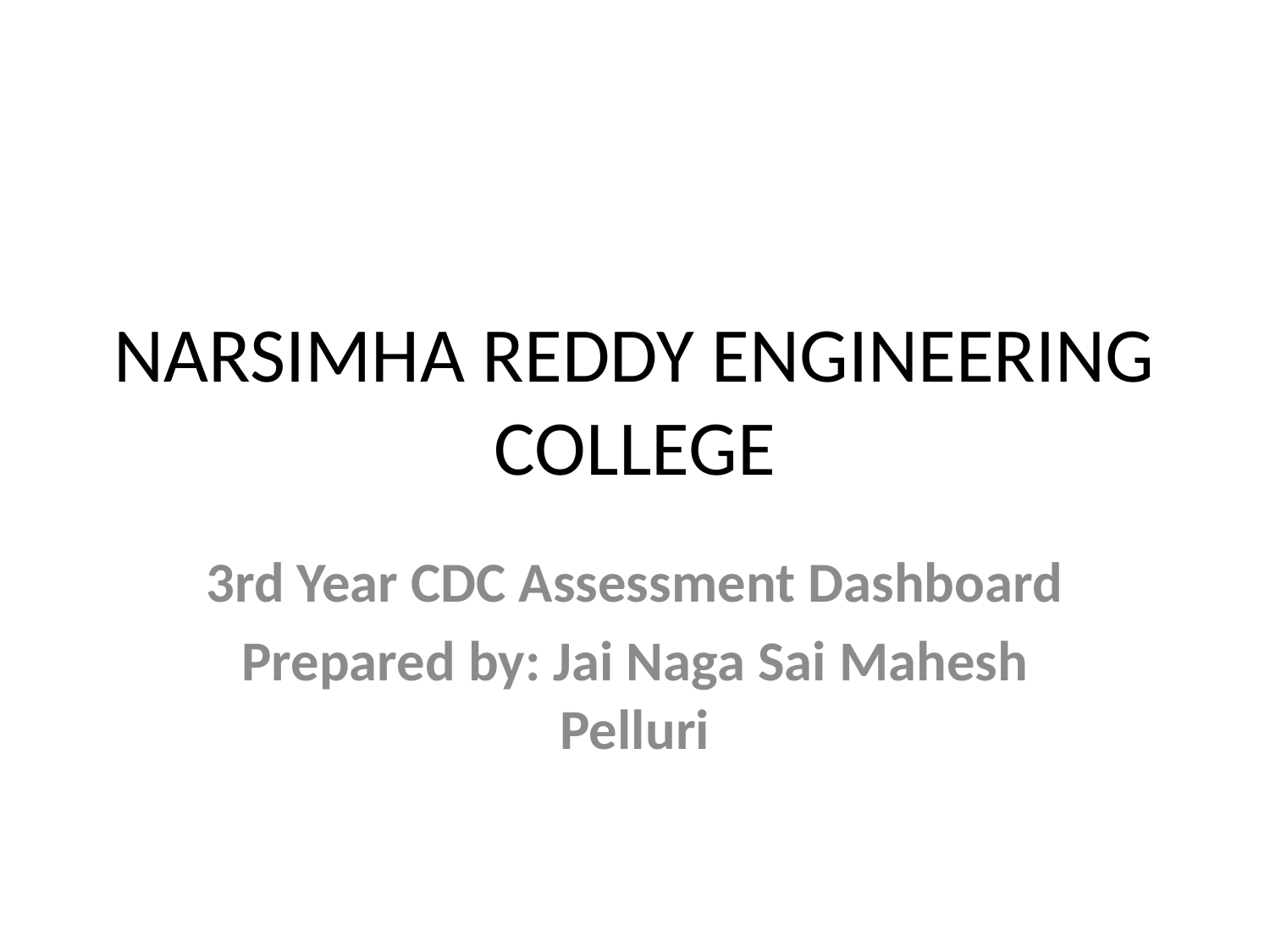

# NARSIMHA REDDY ENGINEERING COLLEGE
3rd Year CDC Assessment Dashboard
Prepared by: Jai Naga Sai Mahesh Pelluri